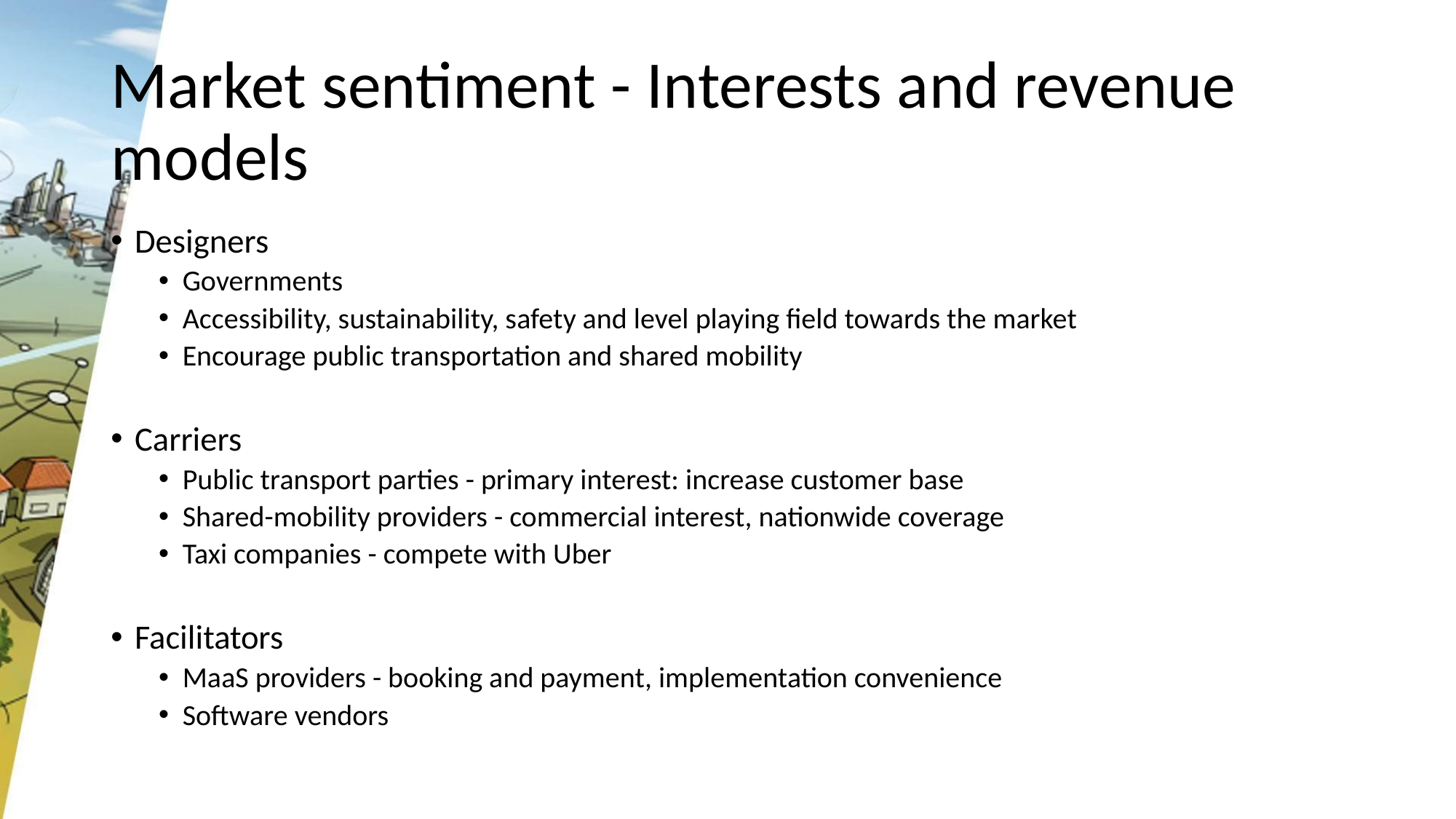

# Market sentiment - Interests and revenue models
Designers
Governments
Accessibility, sustainability, safety and level playing field towards the market
Encourage public transportation and shared mobility

Carriers
Public transport parties - primary interest: increase customer base
Shared-mobility providers - commercial interest, nationwide coverage
Taxi companies - compete with Uber

Facilitators
MaaS providers - booking and payment, implementation convenience
Software vendors